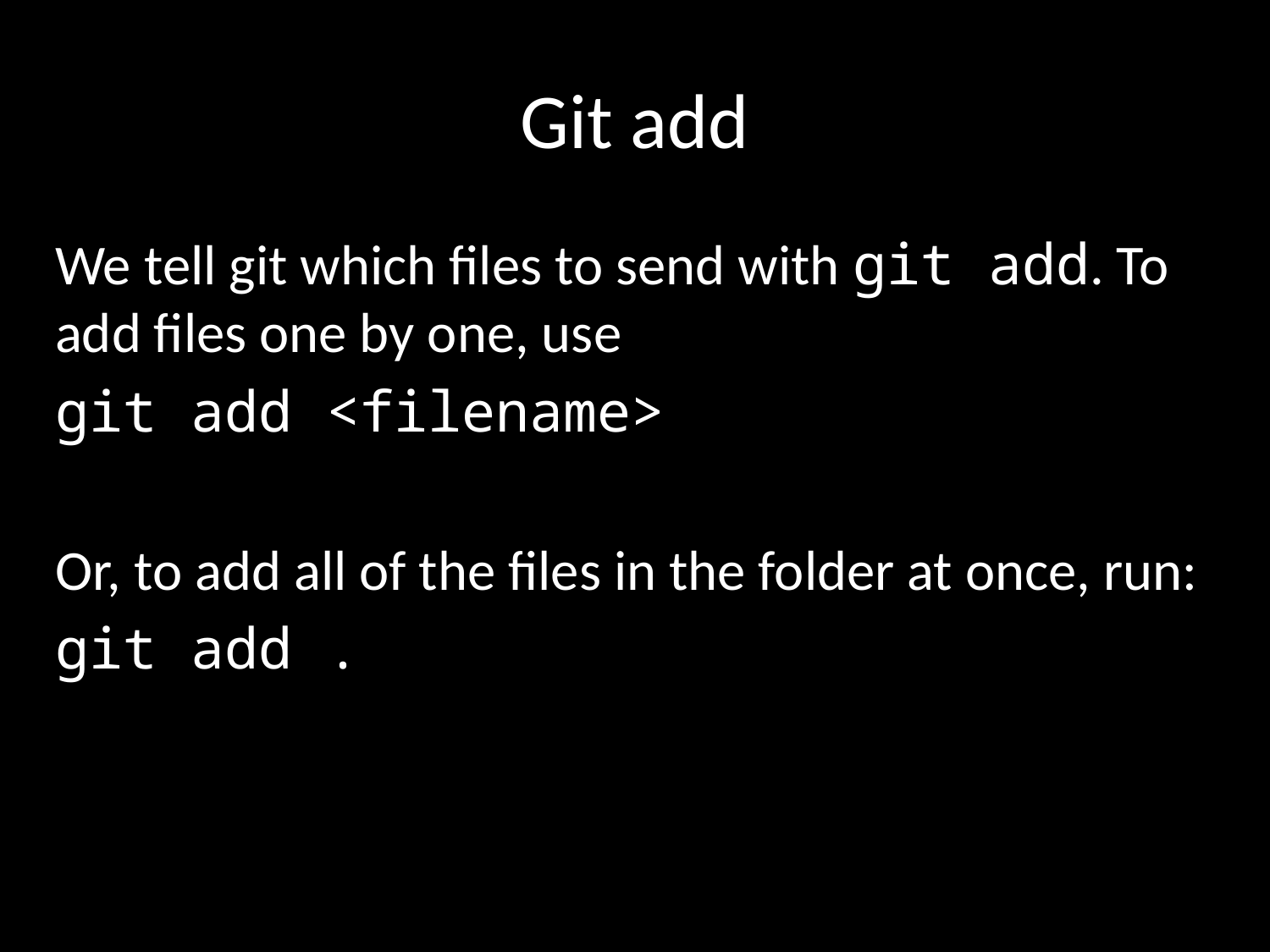

# Git add
We tell git which files to send with git add. To add files one by one, use
git add <filename>

Or, to add all of the files in the folder at once, run:
git add .